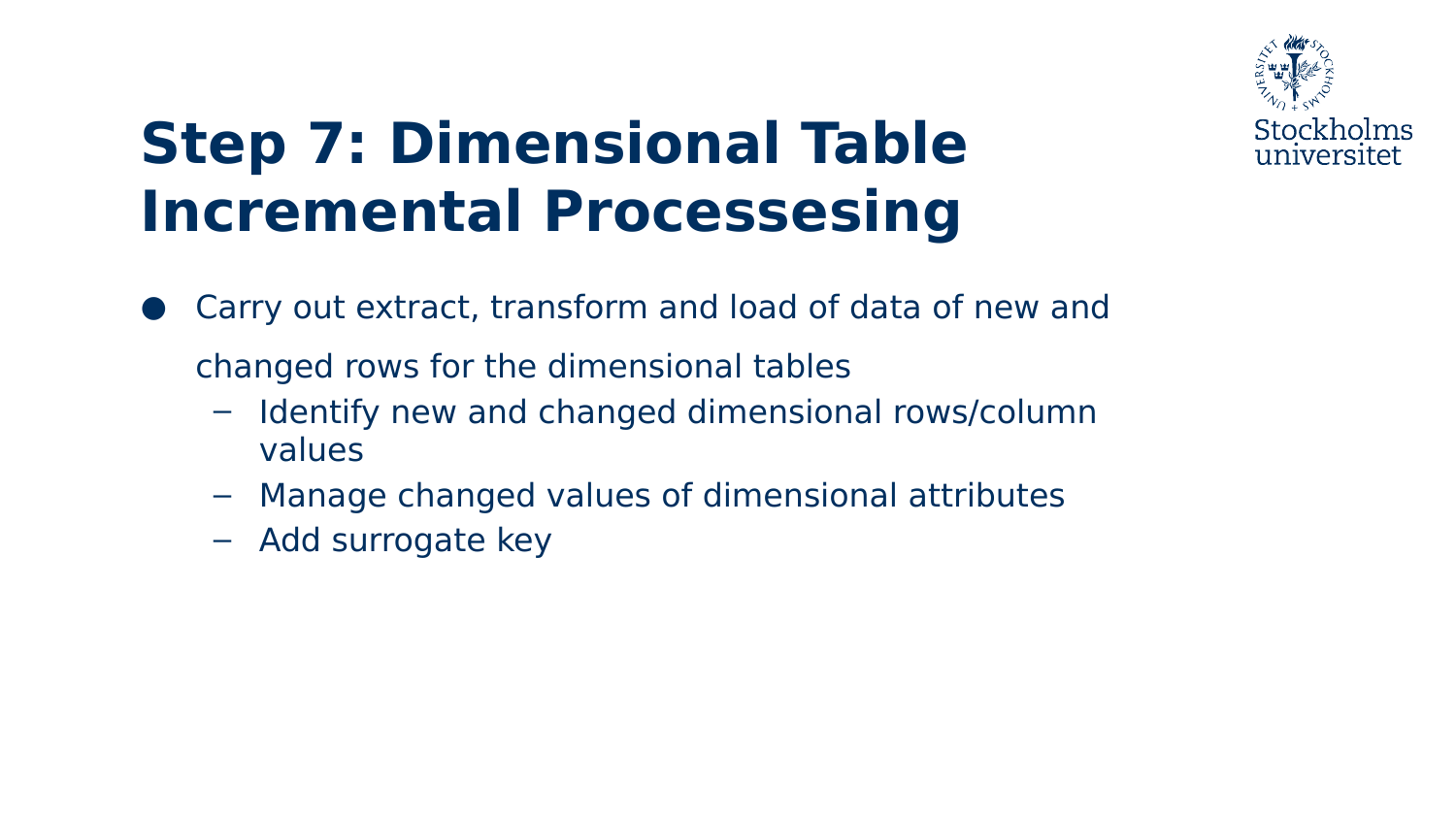

# Step 7: Dimensional Table Incremental Processesing
Carry out extract, transform and load of data of new and changed rows for the dimensional tables
Identify new and changed dimensional rows/column values
Manage changed values of dimensional attributes
Add surrogate key